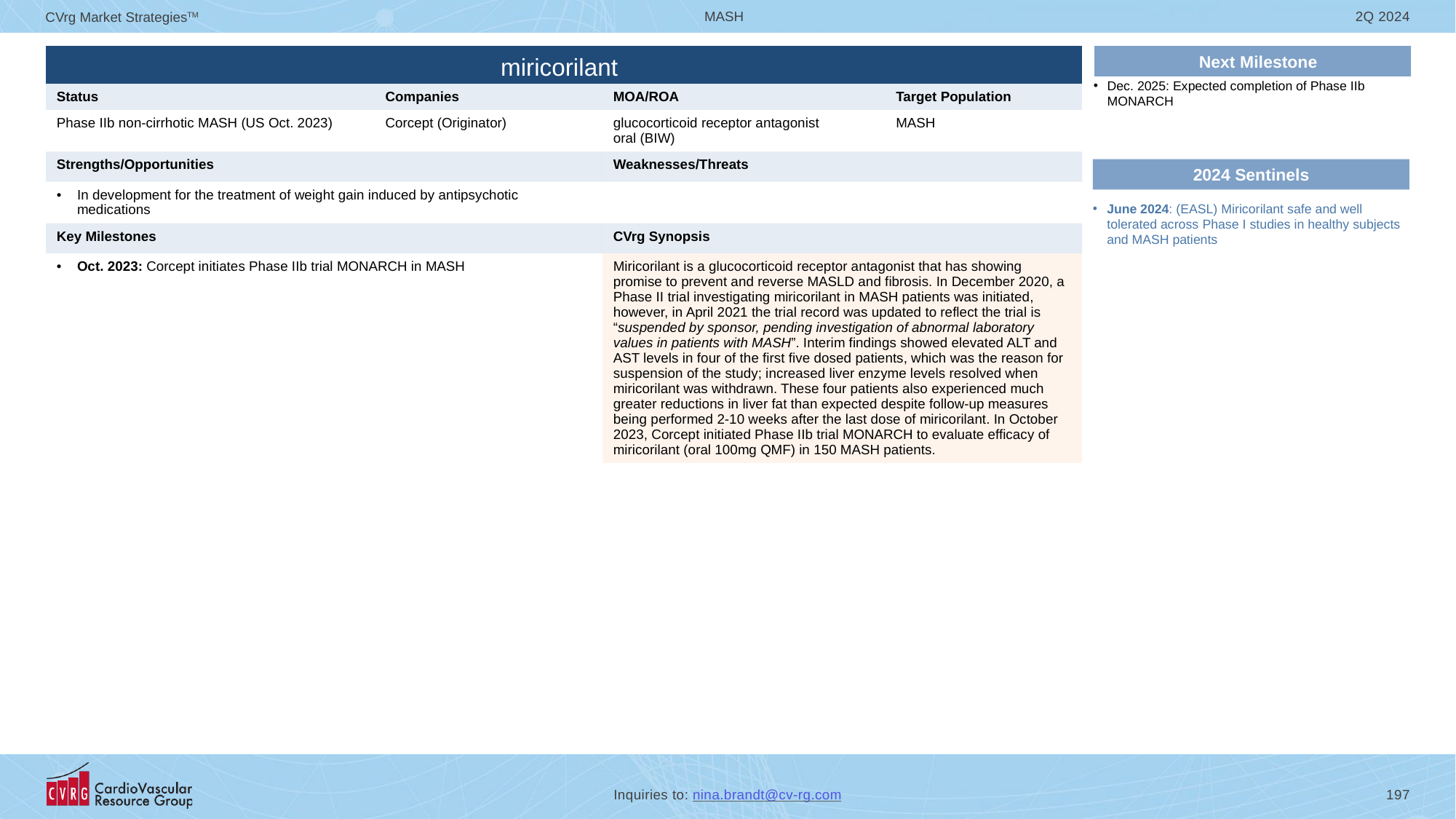

# miricorilant
Next Milestone
|  |  |  |  |
| --- | --- | --- | --- |
| Status | Companies | MOA/ROA | Target Population |
| Phase IIb non-cirrhotic MASH (US Oct. 2023) | Corcept (Originator) | glucocorticoid receptor antagonist oral (BIW) | MASH |
| Strengths/Opportunities |  | Weaknesses/Threats |  |
| In development for the treatment of weight gain induced by antipsychotic medications |  |  |  |
| Key Milestones |  | CVrg Synopsis |  |
| Oct. 2023: Corcept initiates Phase IIb trial MONARCH in MASH |  | Miricorilant is a glucocorticoid receptor antagonist that has showing promise to prevent and reverse MASLD and fibrosis. In December 2020, a Phase II trial investigating miricorilant in MASH patients was initiated, however, in April 2021 the trial record was updated to reflect the trial is “suspended by sponsor, pending investigation of abnormal laboratory values in patients with MASH”. Interim findings showed elevated ALT and AST levels in four of the first five dosed patients, which was the reason for suspension of the study; increased liver enzyme levels resolved when miricorilant was withdrawn. These four patients also experienced much greater reductions in liver fat than expected despite follow-up measures being performed 2-10 weeks after the last dose of miricorilant. In October 2023, Corcept initiated Phase IIb trial MONARCH to evaluate efficacy of miricorilant (oral 100mg QMF) in 150 MASH patients. |  |
Dec. 2025: Expected completion of Phase IIb MONARCH

2024 Sentinels
June 2024: (EASL) Miricorilant safe and well tolerated across Phase I studies in healthy subjects and MASH patients